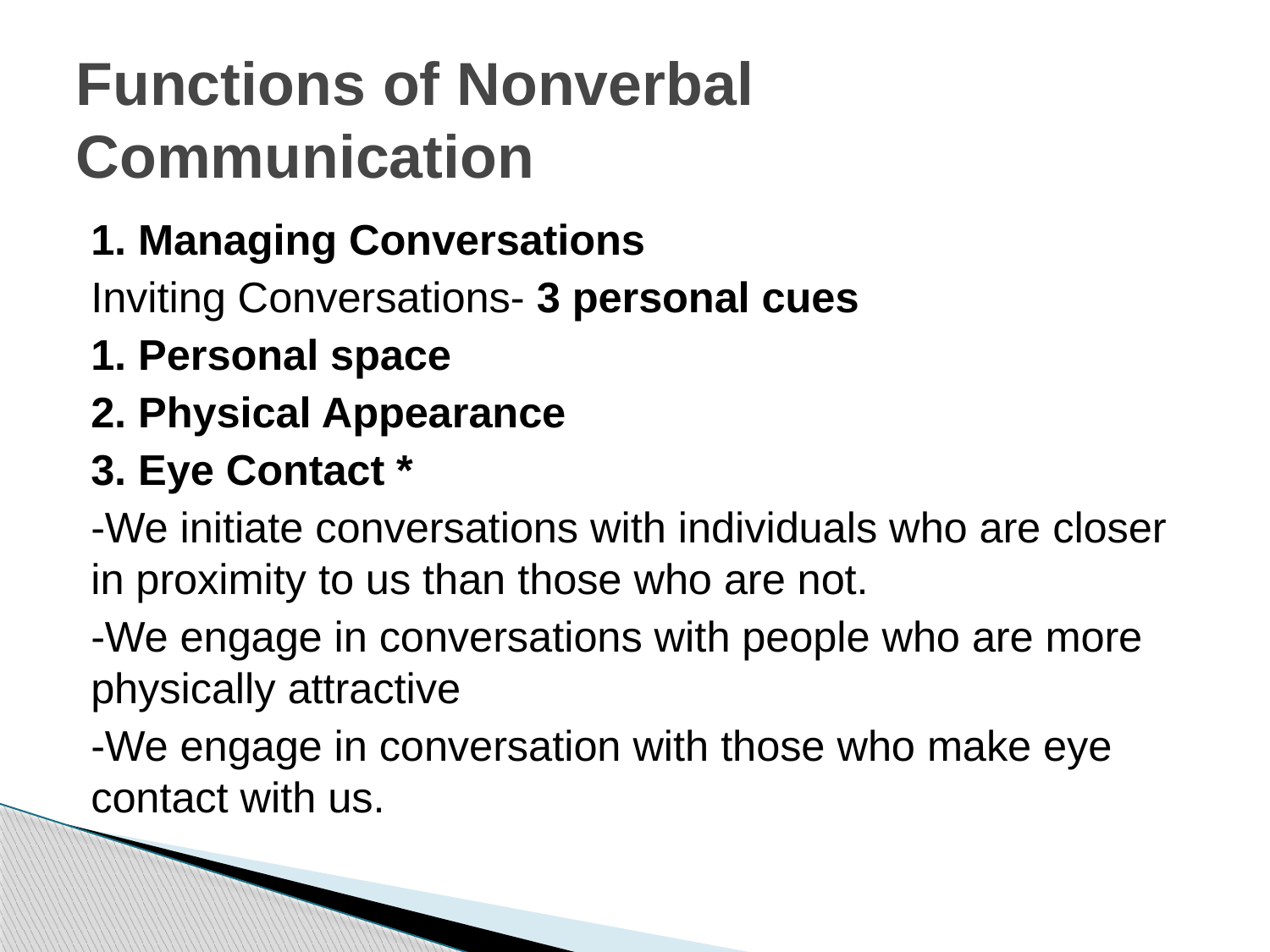

# Functions of Nonverbal Communication
1. Managing Conversations
Inviting Conversations- 3 personal cues
1. Personal space
2. Physical Appearance
3. Eye Contact *
-We initiate conversations with individuals who are closer in proximity to us than those who are not.
-We engage in conversations with people who are more physically attractive
-We engage in conversation with those who make eye contact with us.